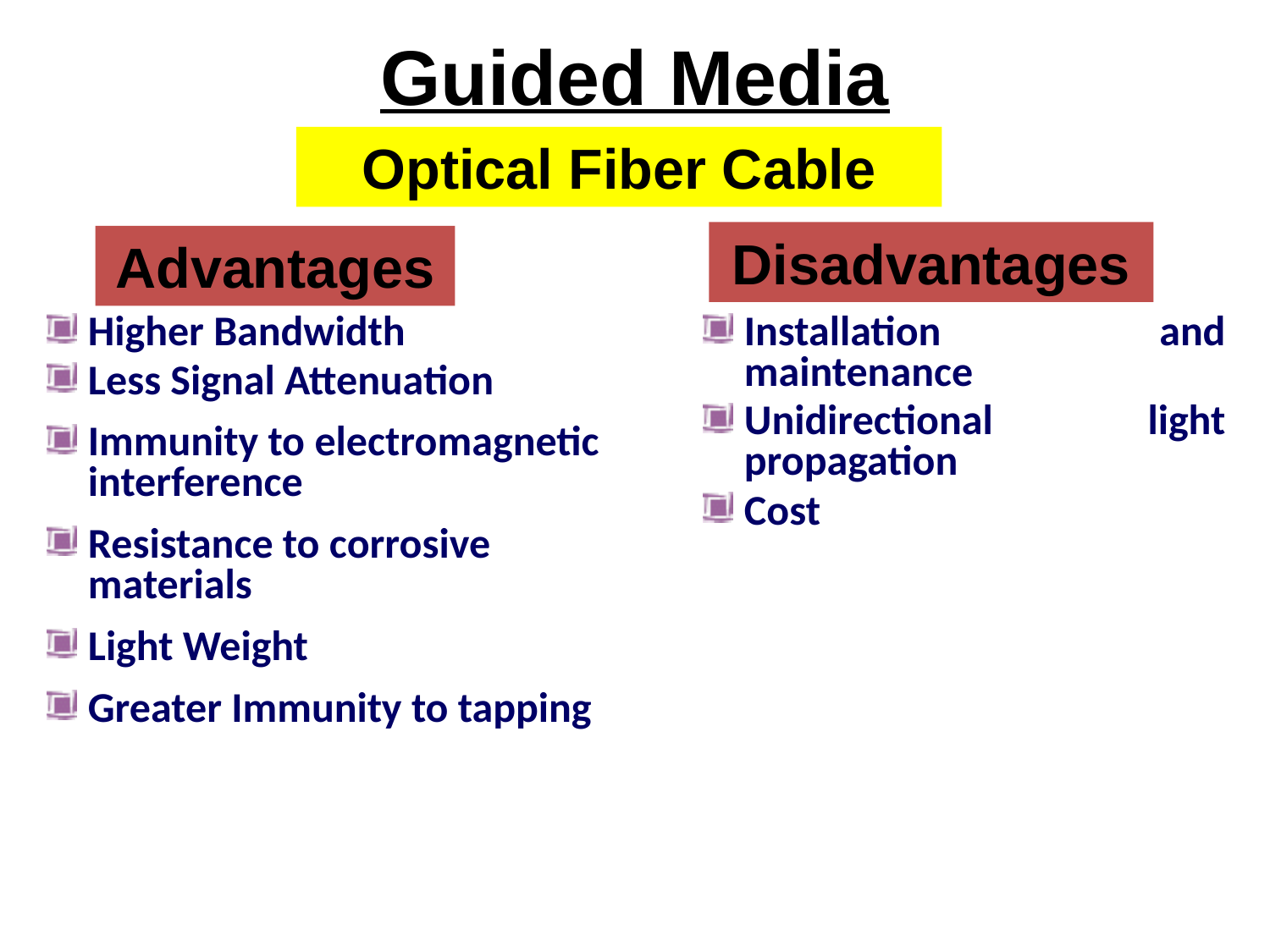

Guided Media
Optical Fiber Cable
Disadvantages
Advantages
Higher Bandwidth
Less Signal Attenuation
Immunity to electromagnetic interference
Resistance to corrosive materials
Light Weight
Greater Immunity to tapping
Installation and maintenance
Unidirectional light propagation
Cost